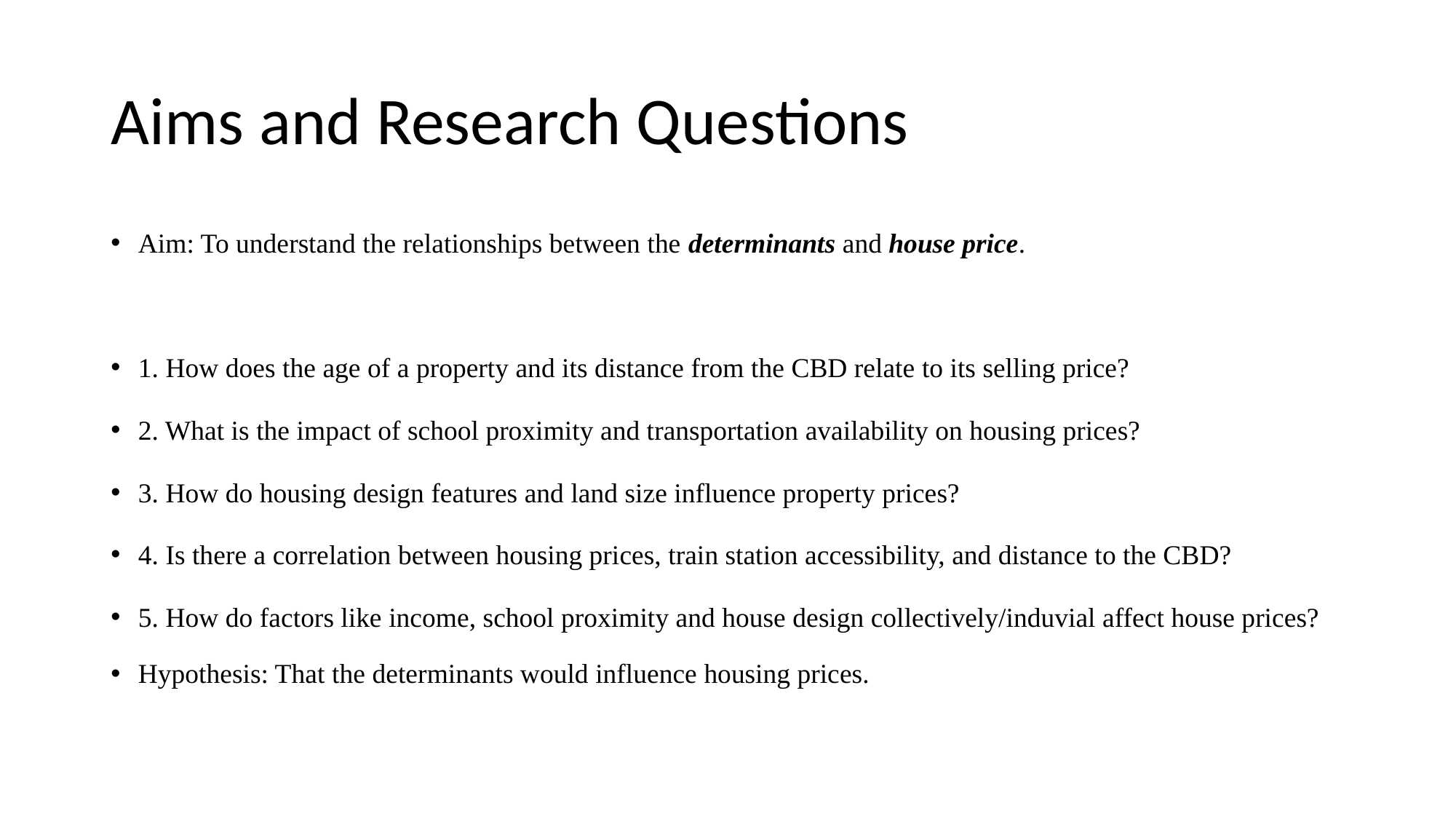

# Aims and Research Questions
Aim: To understand the relationships between the determinants and house price.

1. How does the age of a property and its distance from the CBD relate to its selling price?
2. What is the impact of school proximity and transportation availability on housing prices?
3. How do housing design features and land size influence property prices?
4. Is there a correlation between housing prices, train station accessibility, and distance to the CBD?
5. How do factors like income, school proximity and house design collectively/induvial affect house prices?
Hypothesis: That the determinants would influence housing prices.